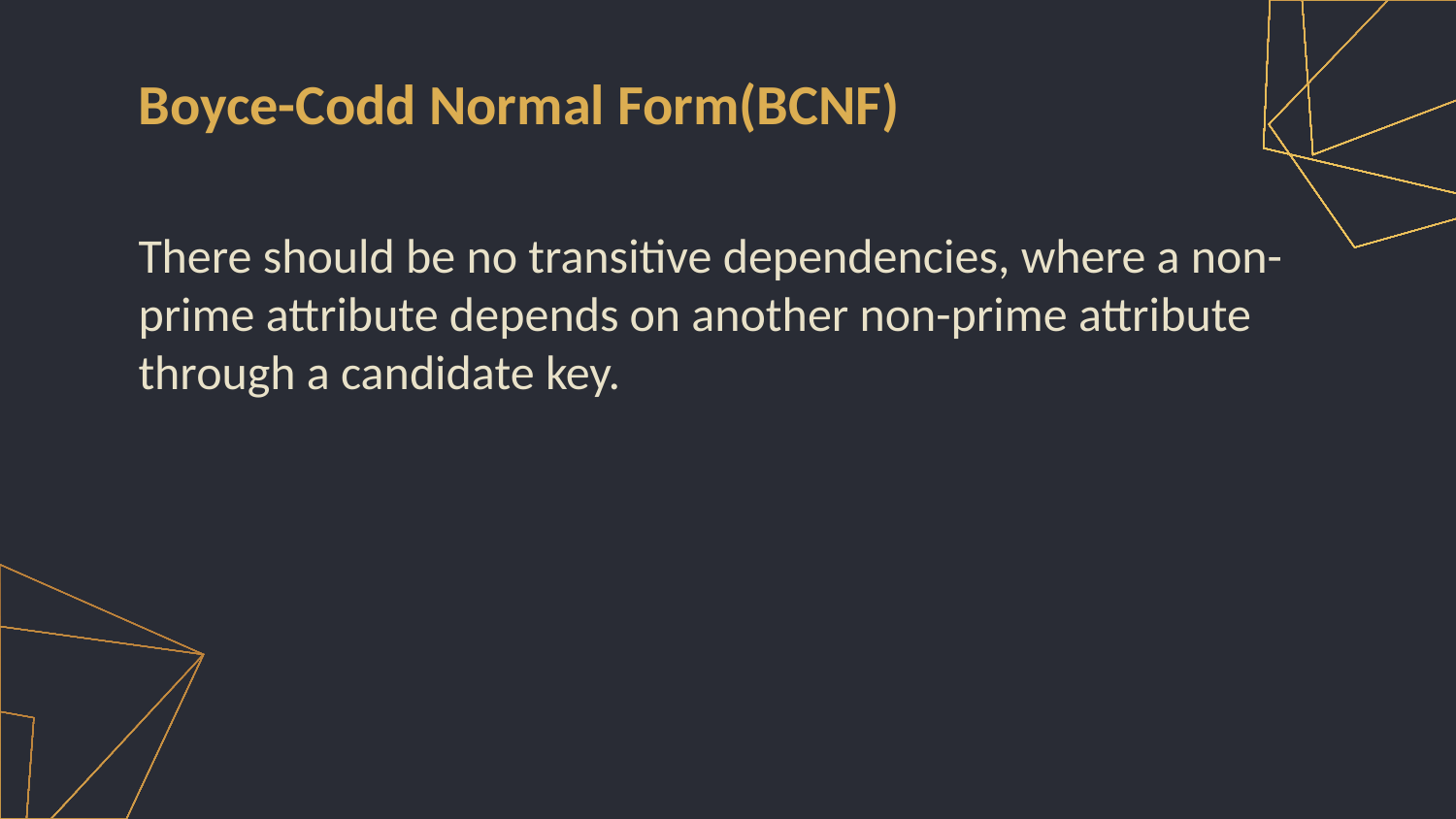

Boyce-Codd Normal Form(BCNF)
There should be no transitive dependencies, where a non-prime attribute depends on another non-prime attribute through a candidate key.